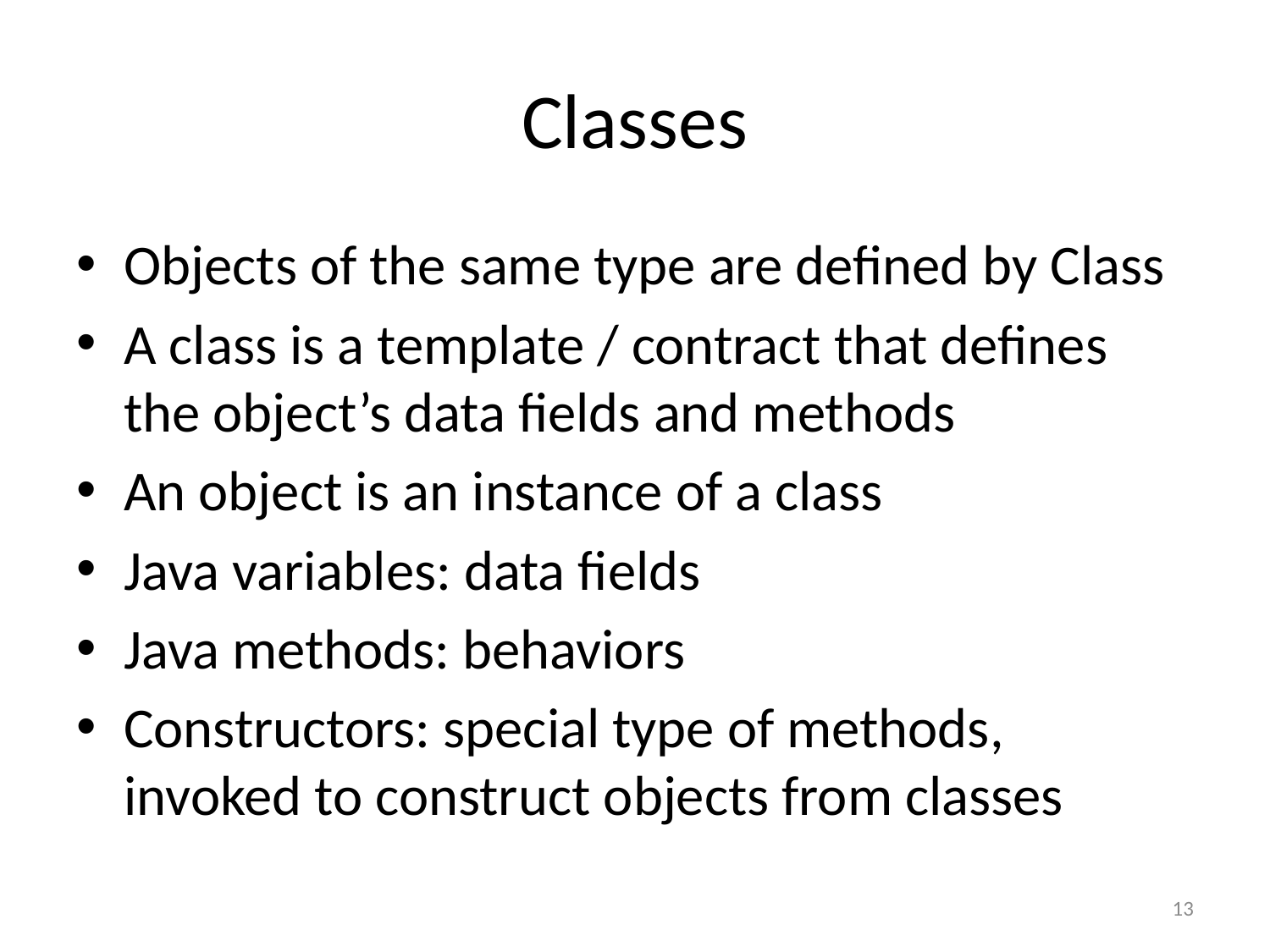

# Classes
Objects of the same type are defined by Class
A class is a template / contract that defines the object’s data fields and methods
An object is an instance of a class
Java variables: data fields
Java methods: behaviors
Constructors: special type of methods, invoked to construct objects from classes

13